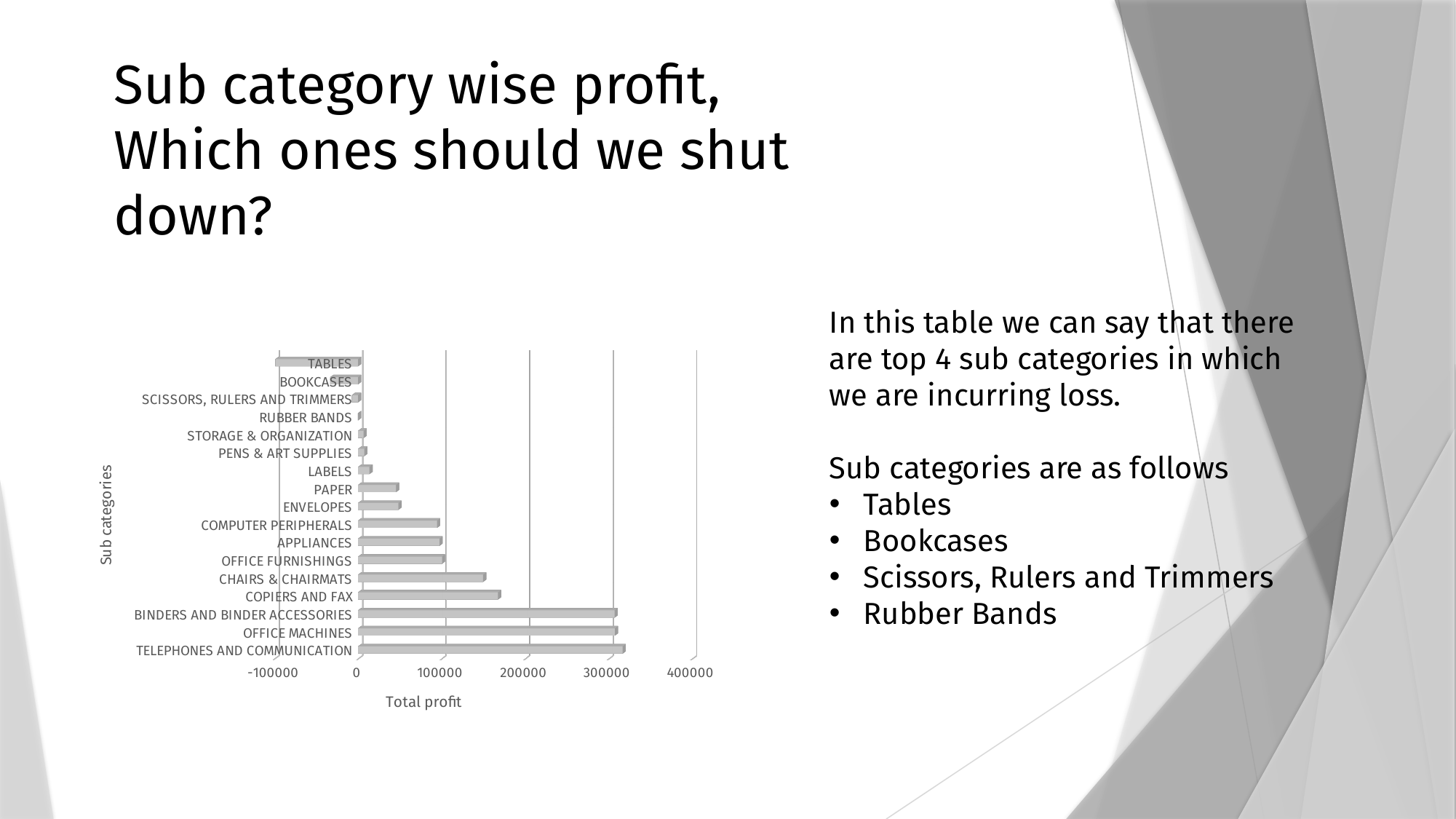

Sub category wise profit,
Which ones should we shut down?

[unsupported chart]

In this table we can say that there are top 4 sub categories in which we are incurring loss.

Sub categories are as follows
Tables
Bookcases
Scissors, Rulers and Trimmers
Rubber Bands